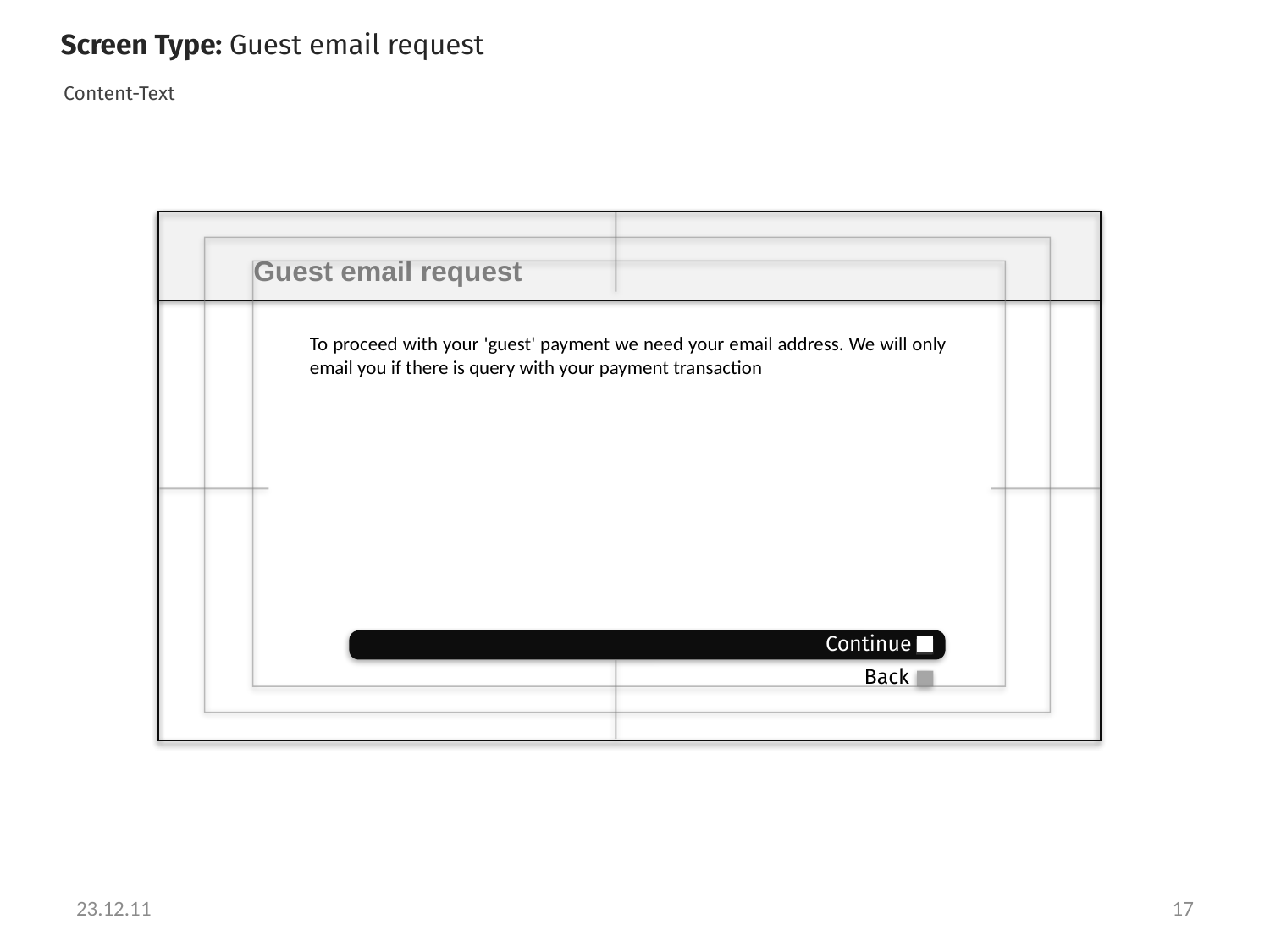

Screen Type: Guest email request
Content-Text

Guest email request
To proceed with your 'guest' payment we need your email address. We will only email you if there is query with your payment transaction
Continue

Back

23.12.11
17